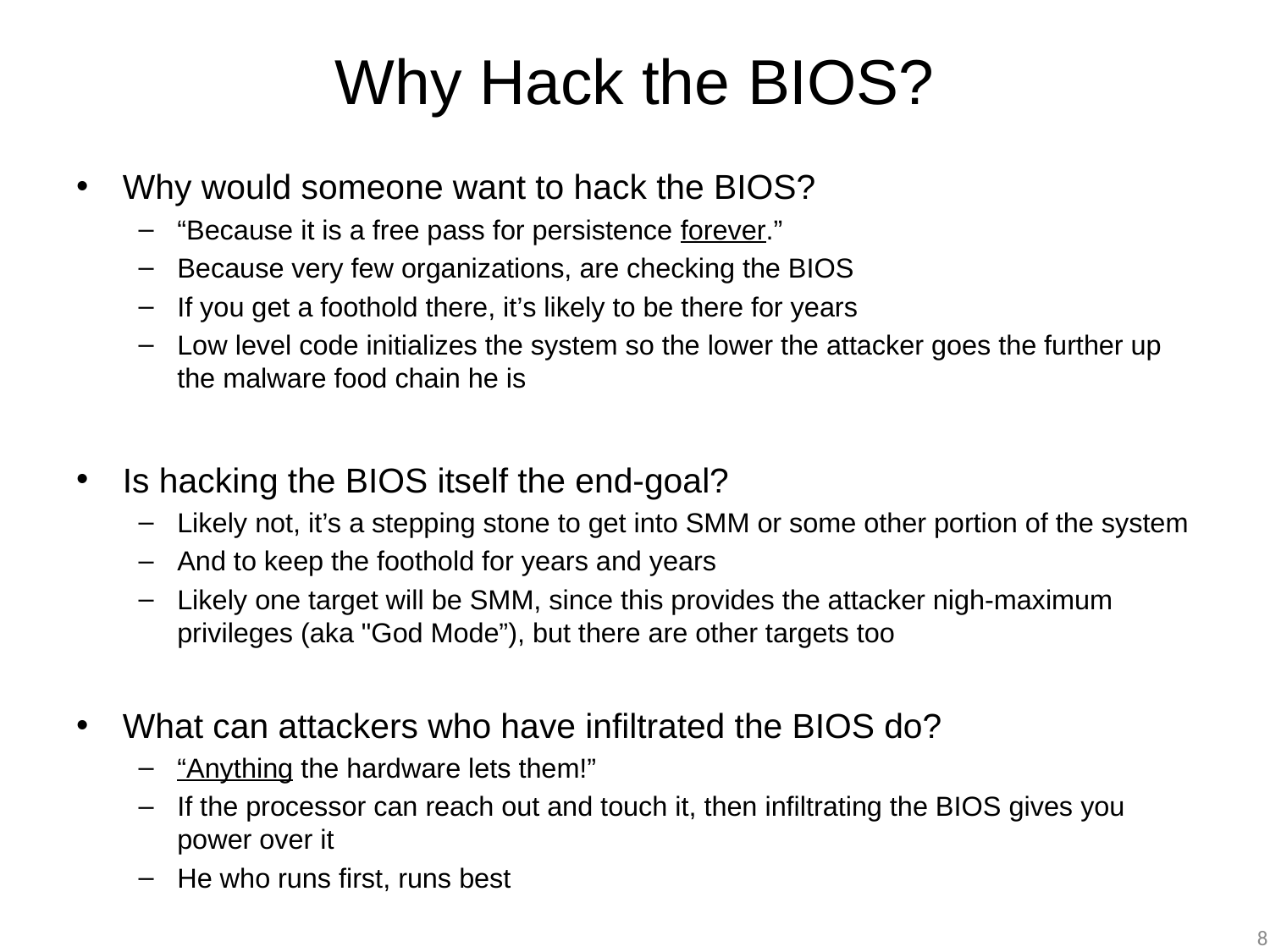

# Why Hack the BIOS?
Why would someone want to hack the BIOS?
“Because it is a free pass for persistence forever.”
Because very few organizations, are checking the BIOS
If you get a foothold there, it’s likely to be there for years
Low level code initializes the system so the lower the attacker goes the further up the malware food chain he is

Is hacking the BIOS itself the end-goal?
Likely not, it’s a stepping stone to get into SMM or some other portion of the system
And to keep the foothold for years and years
Likely one target will be SMM, since this provides the attacker nigh-maximum privileges (aka "God Mode”), but there are other targets too

What can attackers who have infiltrated the BIOS do?
“Anything the hardware lets them!”
If the processor can reach out and touch it, then infiltrating the BIOS gives you power over it
He who runs first, runs best
8